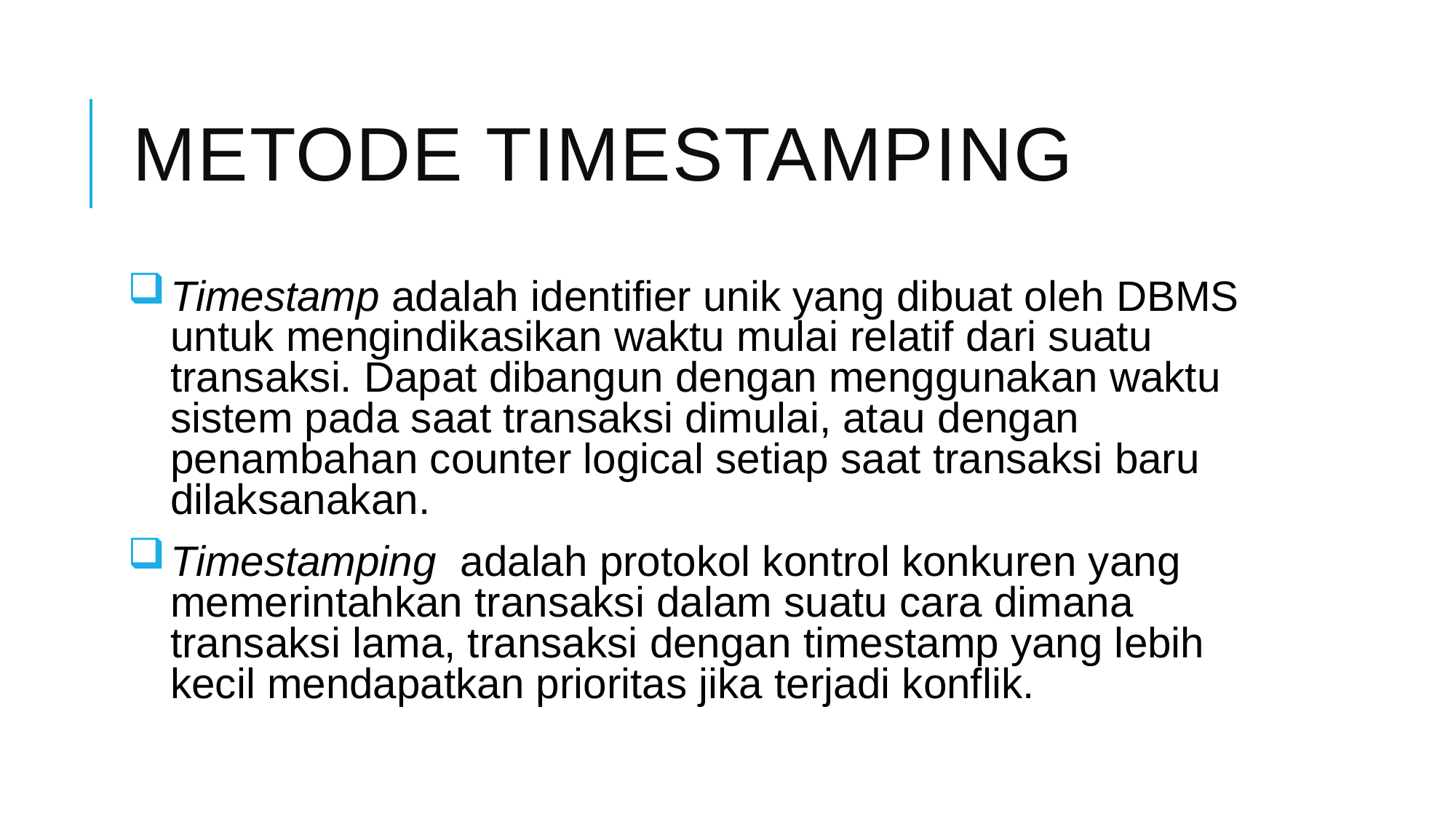

# Metode Timestamping
Timestamp adalah identifier unik yang dibuat oleh DBMS untuk mengindikasikan waktu mulai relatif dari suatu transaksi. Dapat dibangun dengan menggunakan waktu sistem pada saat transaksi dimulai, atau dengan penambahan counter logical setiap saat transaksi baru dilaksanakan.
Timestamping  adalah protokol kontrol konkuren yang memerintahkan transaksi dalam suatu cara dimana transaksi lama, transaksi dengan timestamp yang lebih kecil mendapatkan prioritas jika terjadi konflik.